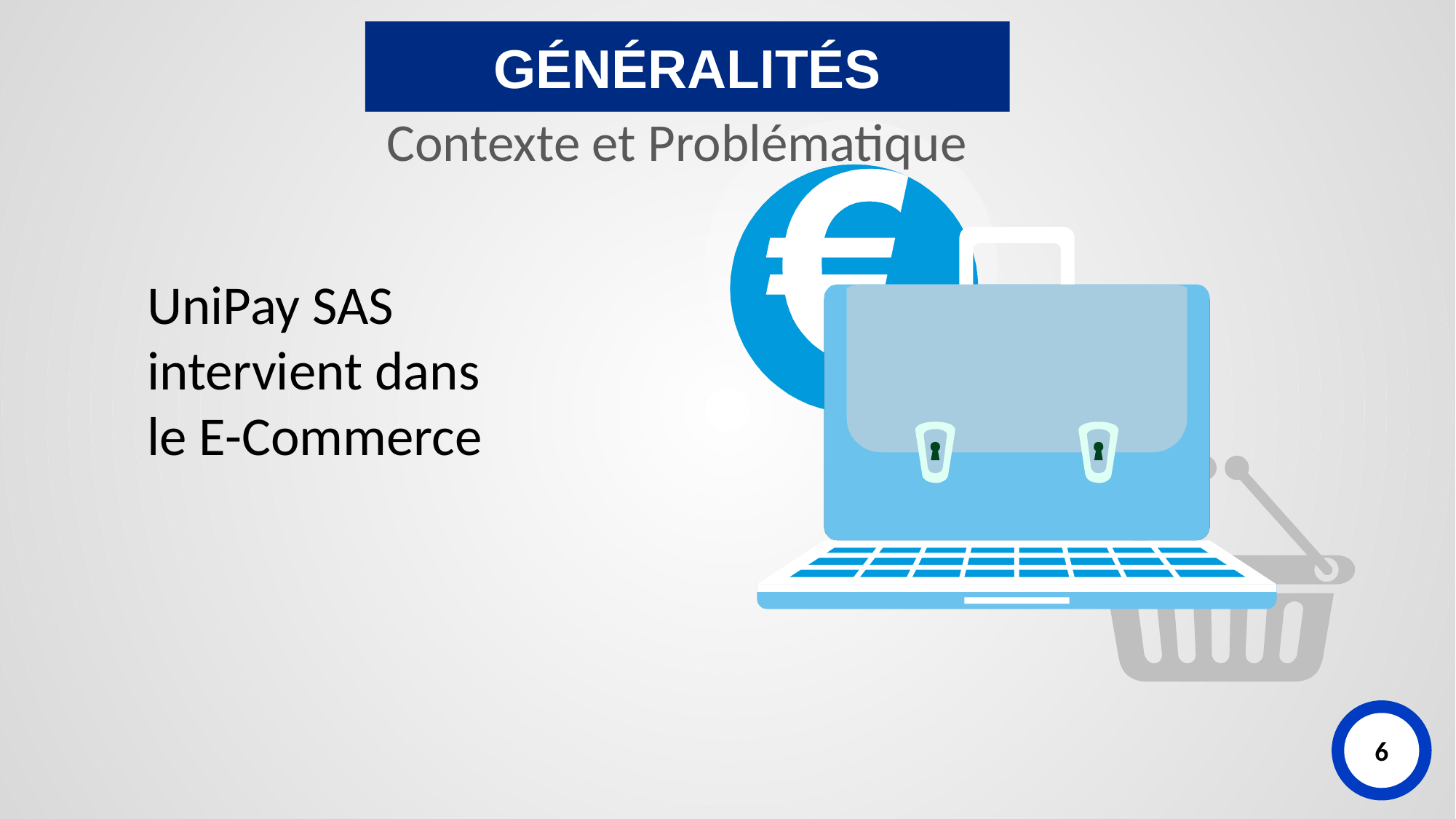

GÉNÉRALITÉS
Contexte et Problématique

# UniPay SAS intervient dans le E-Commerce

6